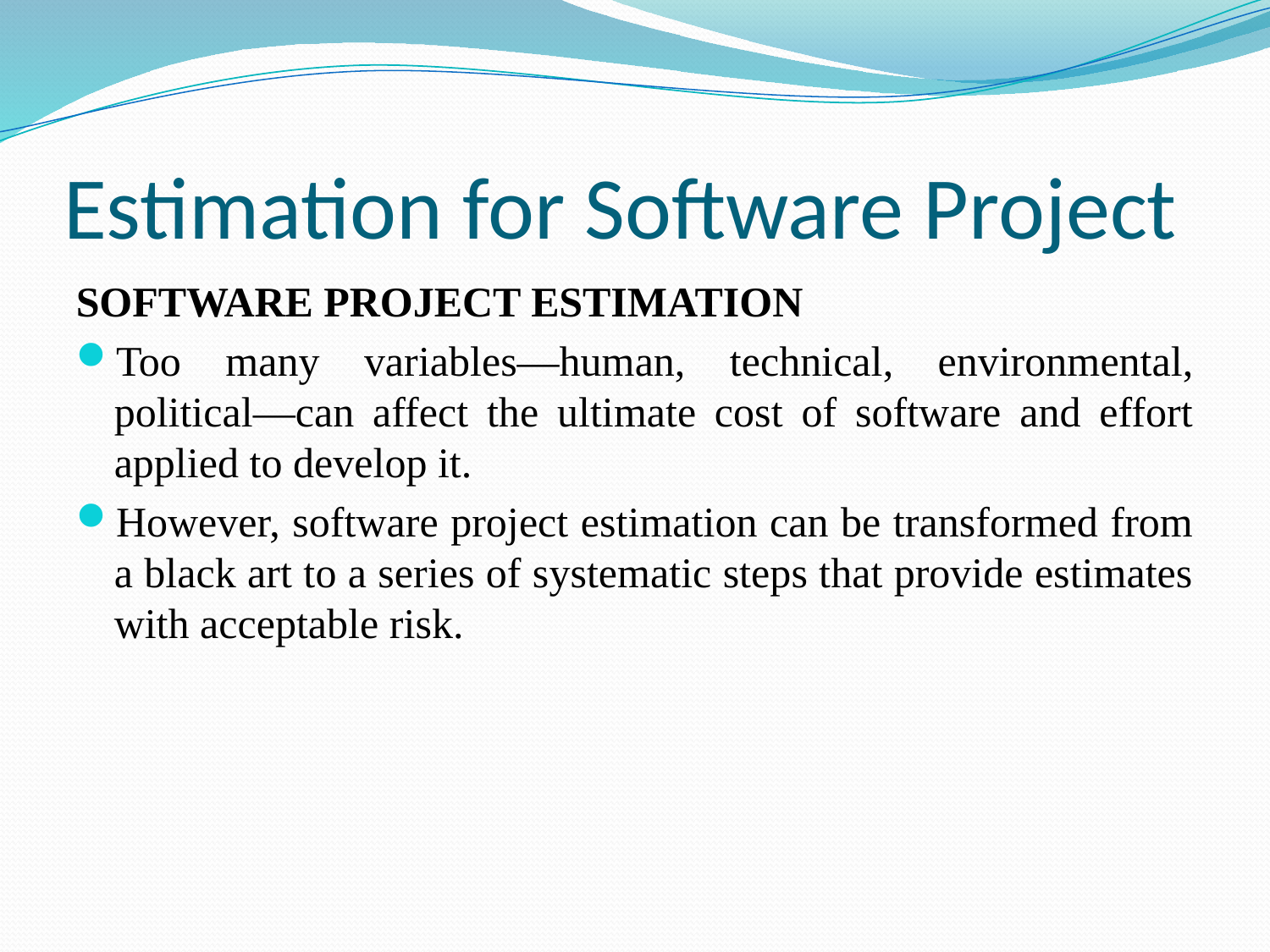

# Estimation for Software Project
SOFTWARE PROJECT ESTIMATION
Too many variables—human, technical, environmental, political—can affect the ultimate cost of software and effort applied to develop it.
However, software project estimation can be transformed from a black art to a series of systematic steps that provide estimates with acceptable risk.